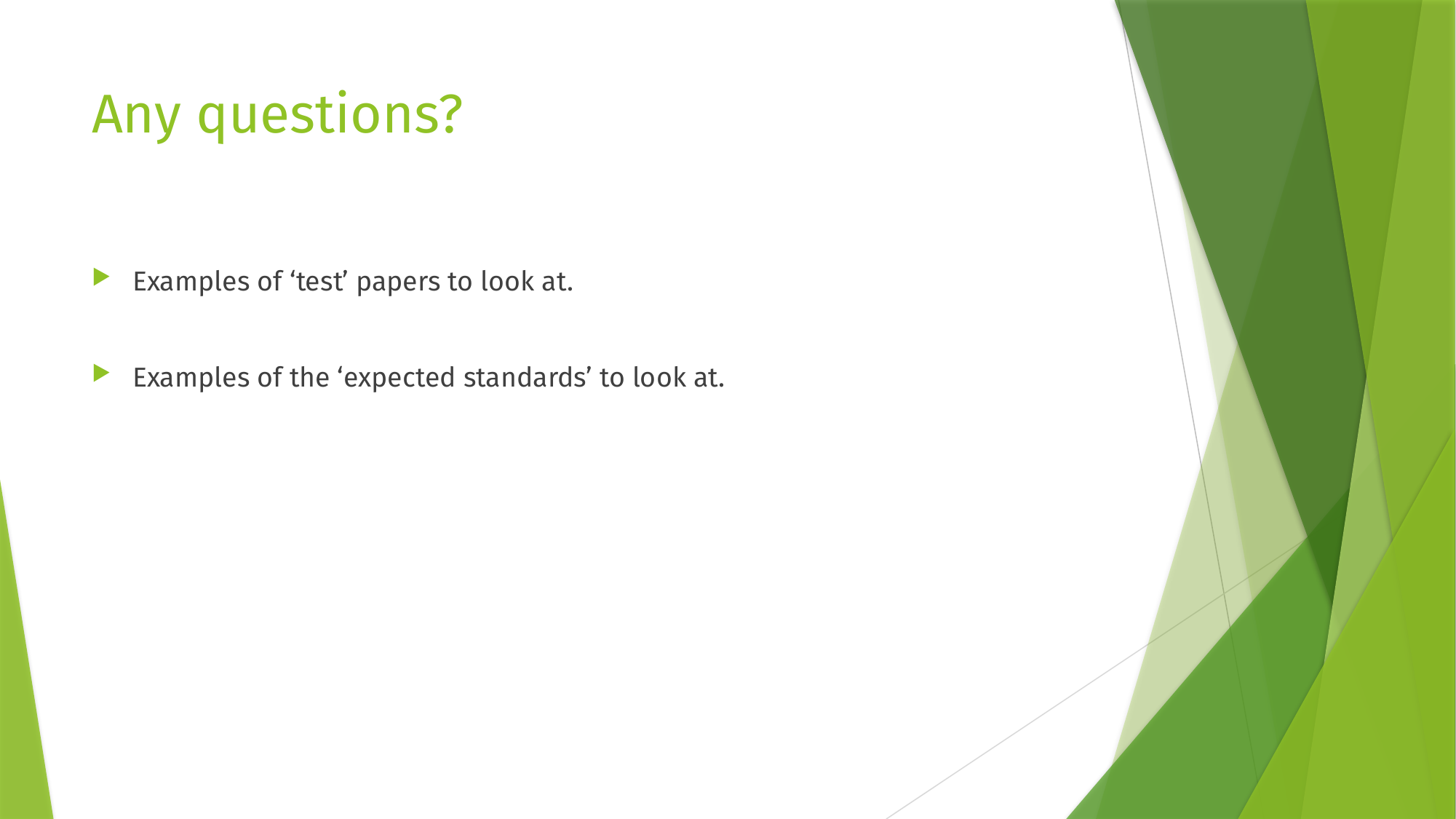

# Any questions?
Examples of ‘test’ papers to look at.

Examples of the ‘expected standards’ to look at.